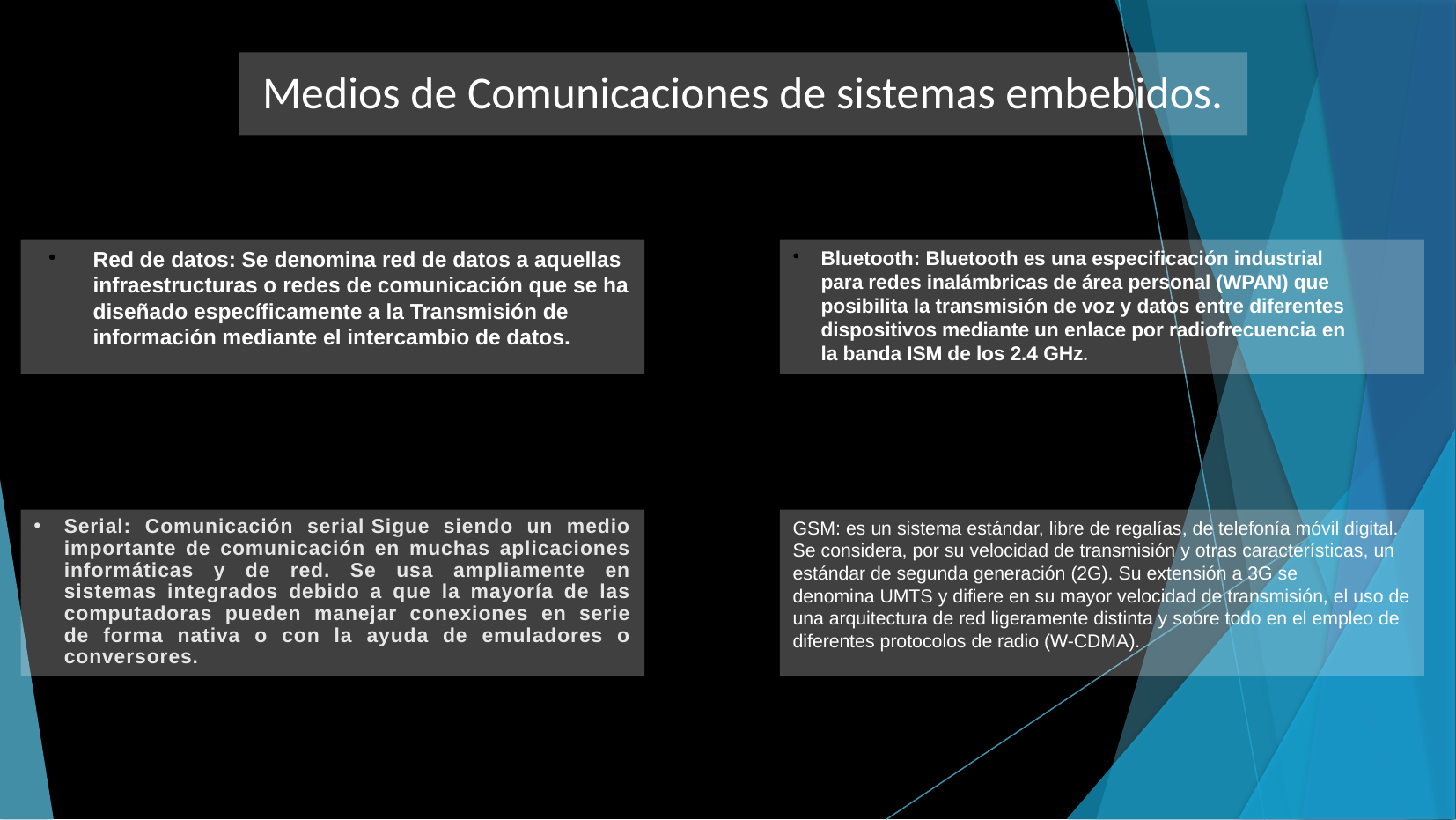

Medios de Comunicaciones de sistemas embebidos.
Red de datos: Se denomina red de datos a aquellas infraestructuras o redes de comunicación que se ha diseñado específicamente a la Transmisión de información mediante el intercambio de datos.
Bluetooth: Bluetooth es una especificación industrial para redes inalámbricas de área personal (WPAN) que posibilita la transmisión de voz y datos entre diferentes dispositivos mediante un enlace por radiofrecuencia en la banda ISM de los 2.4 GHz.
Serial: Comunicación serial Sigue siendo un medio importante de comunicación en muchas aplicaciones informáticas y de red. Se usa ampliamente en sistemas integrados debido a que la mayoría de las computadoras pueden manejar conexiones en serie de forma nativa o con la ayuda de emuladores o conversores.
GSM: es un sistema estándar, libre de regalías, de telefonía móvil digital.
Se considera, por su velocidad de transmisión y otras características, un estándar de segunda generación (2G). Su extensión a 3G se denomina UMTS y difiere en su mayor velocidad de transmisión, el uso de una arquitectura de red ligeramente distinta y sobre todo en el empleo de diferentes protocolos de radio (W-CDMA).